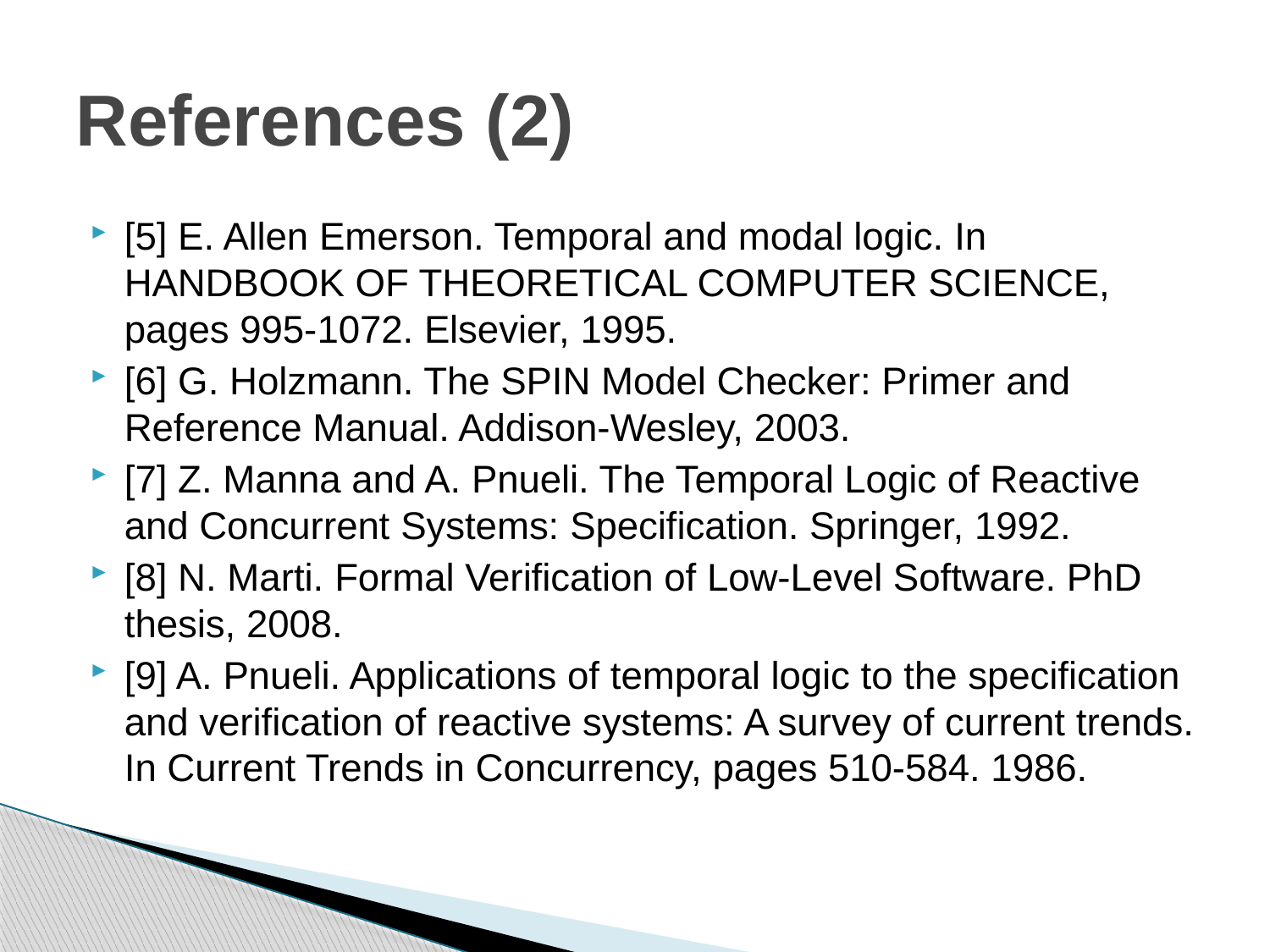

# References (2)
[5] E. Allen Emerson. Temporal and modal logic. In HANDBOOK OF THEORETICAL COMPUTER SCIENCE, pages 995-1072. Elsevier, 1995.
[6] G. Holzmann. The SPIN Model Checker: Primer and Reference Manual. Addison-Wesley, 2003.
[7] Z. Manna and A. Pnueli. The Temporal Logic of Reactive and Concurrent Systems: Specification. Springer, 1992.
[8] N. Marti. Formal Verification of Low-Level Software. PhD thesis, 2008.
[9] A. Pnueli. Applications of temporal logic to the specification and verification of reactive systems: A survey of current trends. In Current Trends in Concurrency, pages 510-584. 1986.